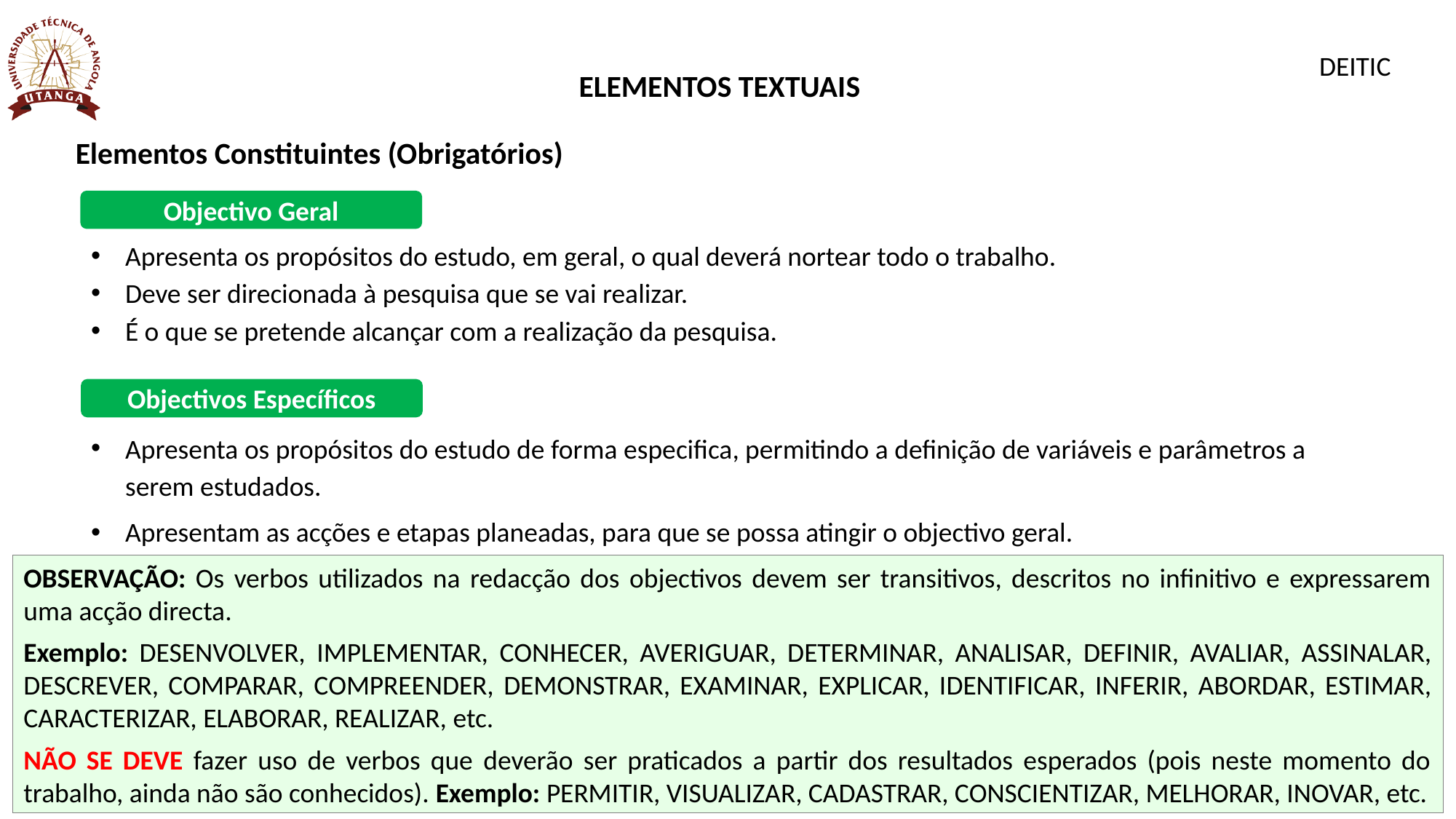

DEITIC
ELEMENTOS TEXTUAIS
Elementos Constituintes (Obrigatórios)

Objectivo Geral
Apresenta os propósitos do estudo, em geral, o qual deverá nortear todo o trabalho.
Deve ser direcionada à pesquisa que se vai realizar.
É o que se pretende alcançar com a realização da pesquisa.
Objectivos Específicos
Apresenta os propósitos do estudo de forma especifica, permitindo a definição de variáveis e parâmetros a serem estudados.
Apresentam as acções e etapas planeadas, para que se possa atingir o objectivo geral.
OBSERVAÇÃO: Os verbos utilizados na redacção dos objectivos devem ser transitivos, descritos no infinitivo e expressarem uma acção directa.
Exemplo: DESENVOLVER, IMPLEMENTAR, CONHECER, AVERIGUAR, DETERMINAR, ANALISAR, DEFINIR, AVALIAR, ASSINALAR, DESCREVER, COMPARAR, COMPREENDER, DEMONSTRAR, EXAMINAR, EXPLICAR, IDENTIFICAR, INFERIR, ABORDAR, ESTIMAR, CARACTERIZAR, ELABORAR, REALIZAR, etc.
NÃO SE DEVE fazer uso de verbos que deverão ser praticados a partir dos resultados esperados (pois neste momento do trabalho, ainda não são conhecidos). Exemplo: PERMITIR, VISUALIZAR, CADASTRAR, CONSCIENTIZAR, MELHORAR, INOVAR, etc.